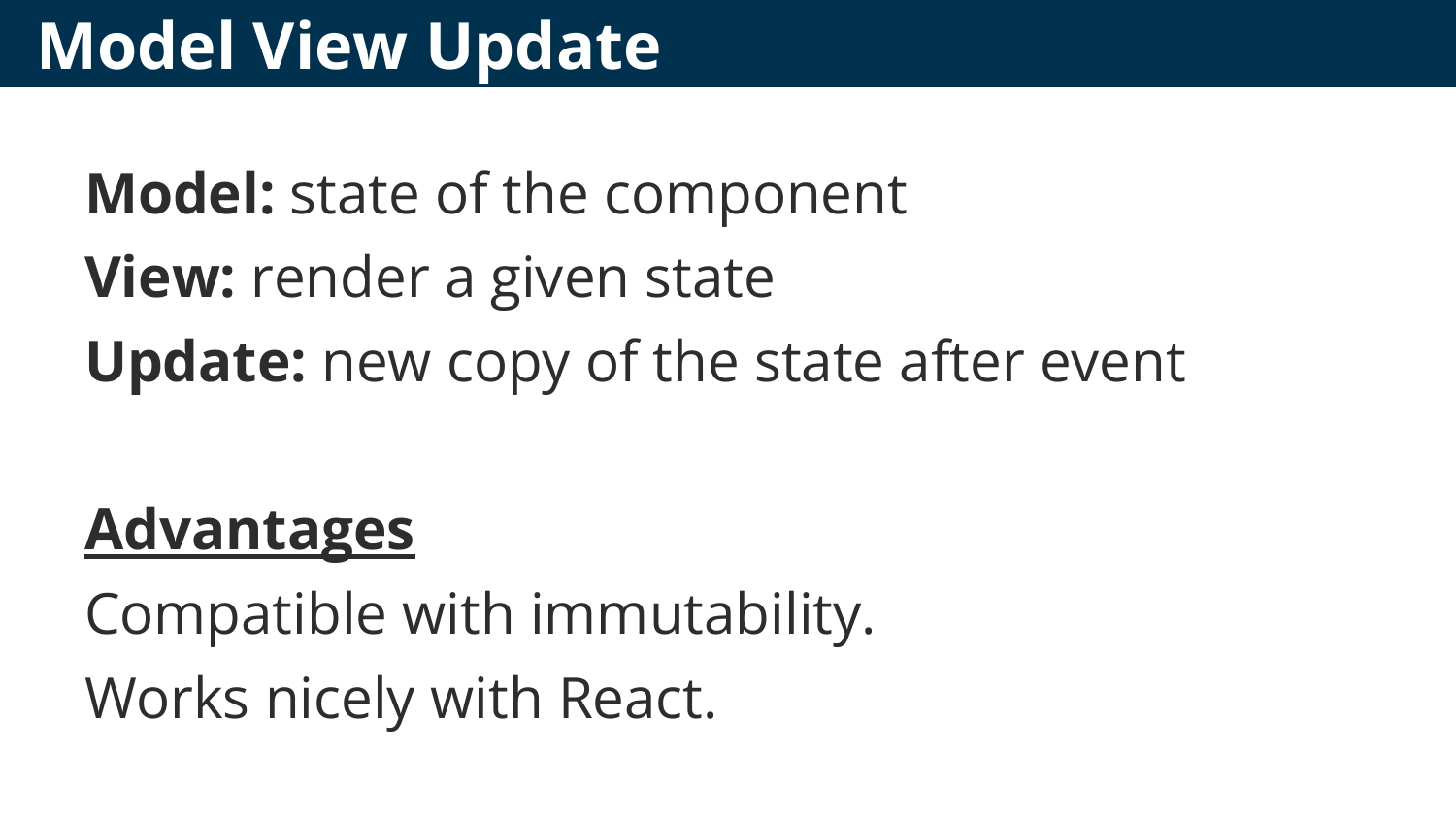

# Model View Update
Model: state of the component
View: render a given state
Update: new copy of the state after event

Advantages
Compatible with immutability.
Works nicely with React.